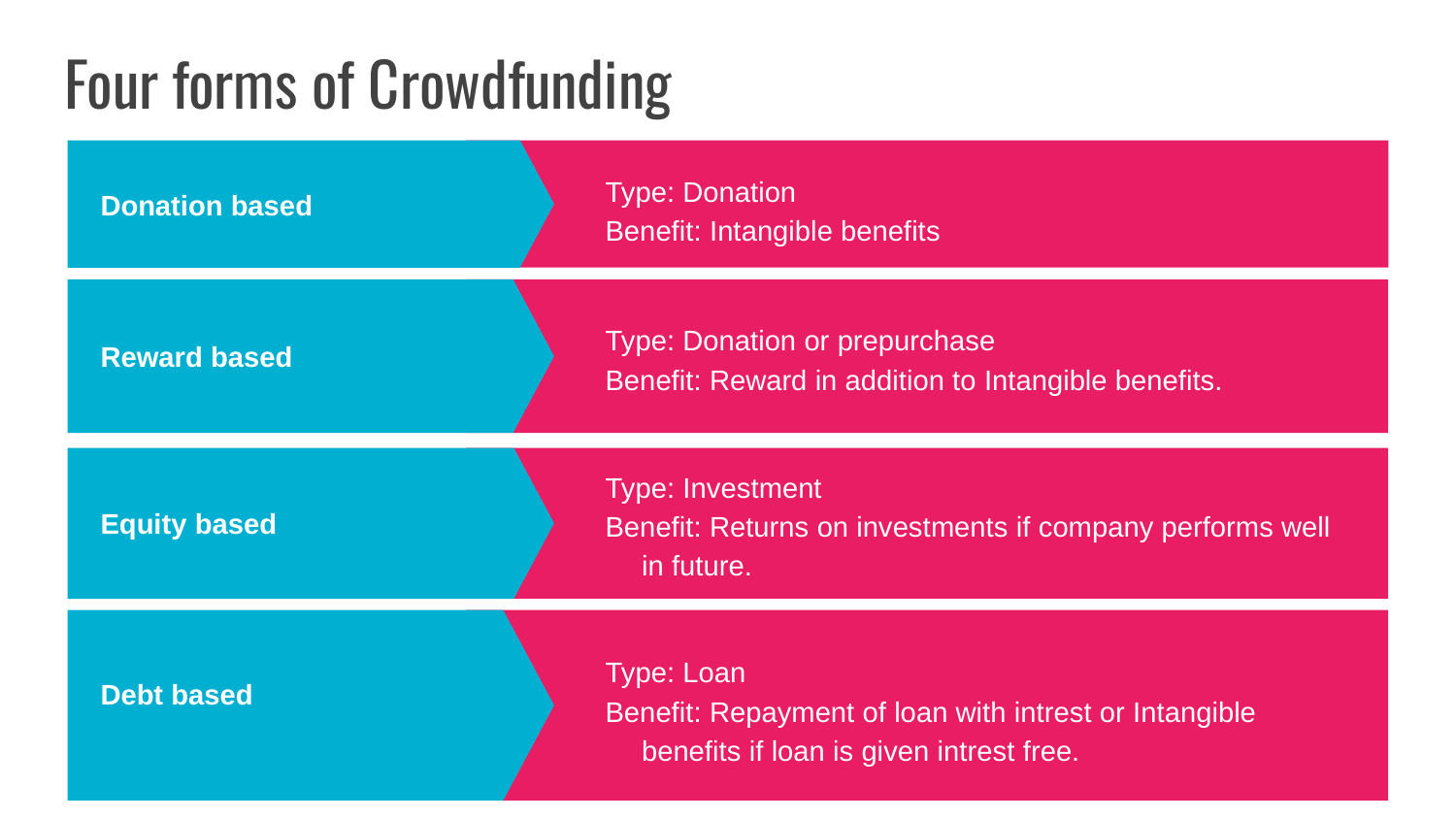

# Four forms of Crowdfunding

Donation based
Type: Donation
Benefit: Intangible benefits

Type: Donation or prepurchase
Benefit: Reward in addition to Intangible benefits.
Reward based

Type: Investment
Benefit: Returns on investments if company performs well in future.
Equity based

Type: Loan
Benefit: Repayment of loan with intrest or Intangible benefits if loan is given intrest free.
Debt based